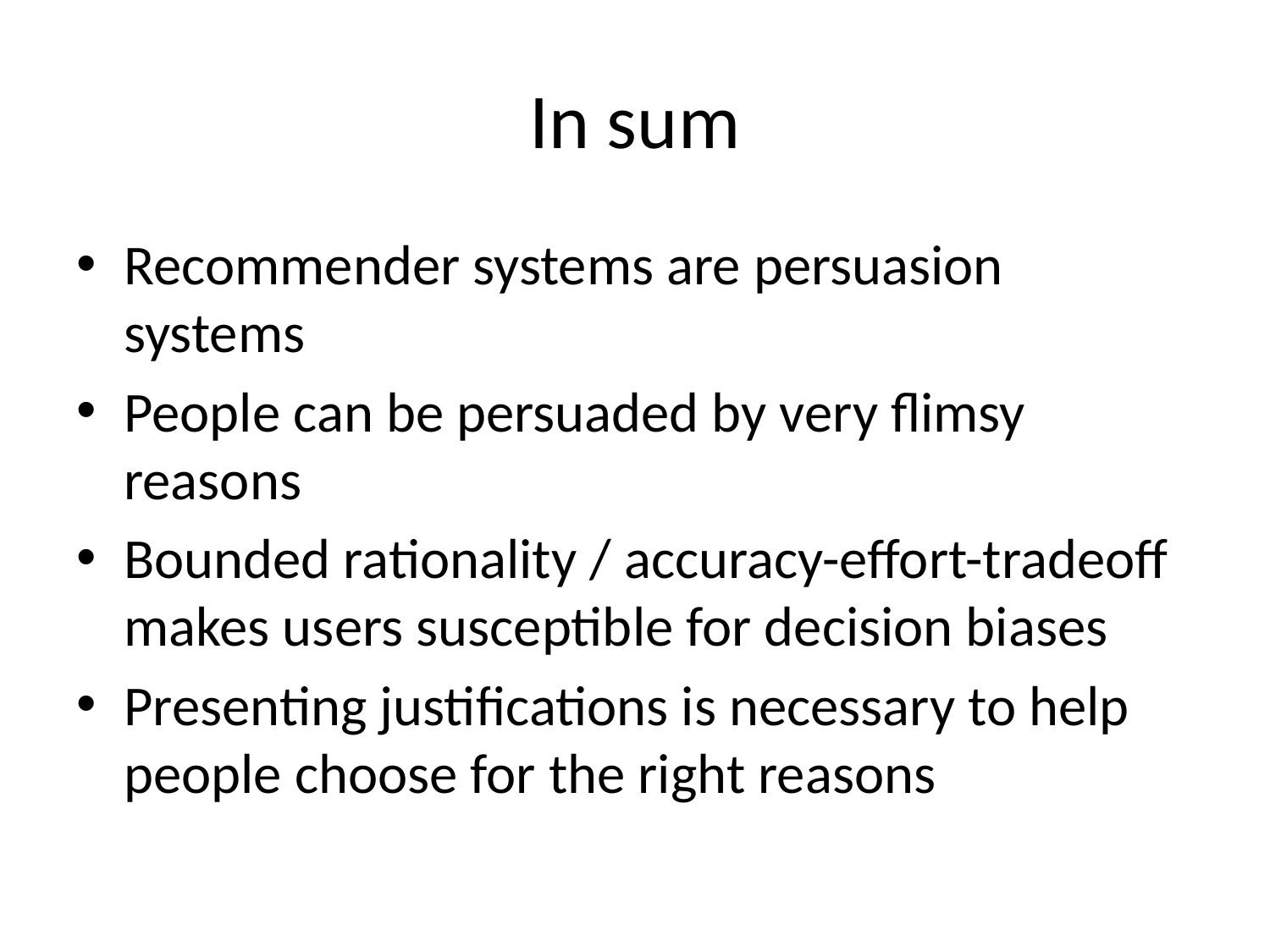

# In sum
Recommender systems are persuasion systems
People can be persuaded by very flimsy reasons
Bounded rationality / accuracy-effort-tradeoff makes users susceptible for decision biases
Presenting justifications is necessary to help people choose for the right reasons